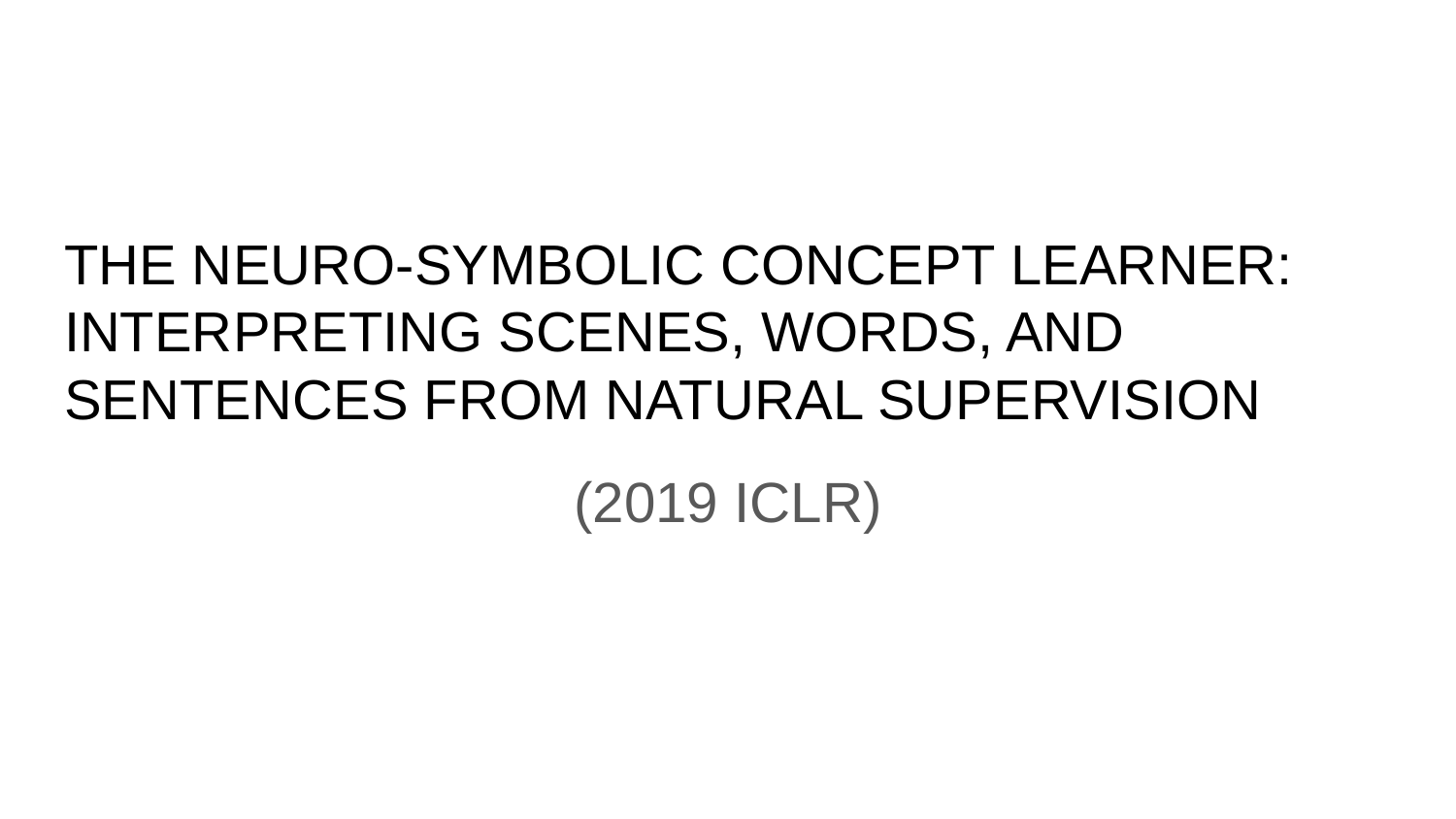

# THE NEURO-SYMBOLIC CONCEPT LEARNER: INTERPRETING SCENES, WORDS, AND SENTENCES FROM NATURAL SUPERVISION
(2019 ICLR)